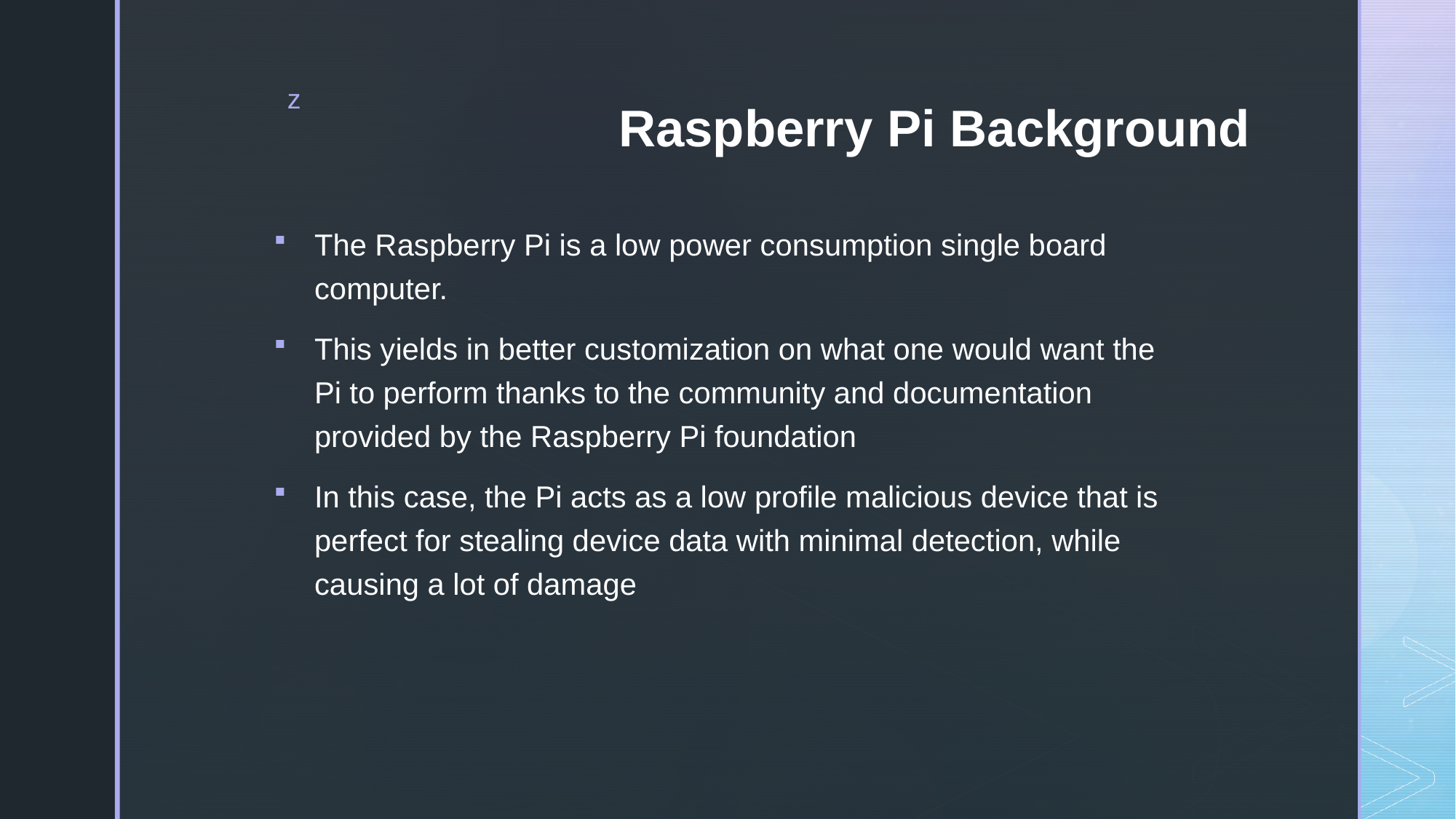

# Raspberry Pi Background
The Raspberry Pi is a low power consumption single board computer.
This yields in better customization on what one would want the Pi to perform thanks to the community and documentation provided by the Raspberry Pi foundation
In this case, the Pi acts as a low profile malicious device that is perfect for stealing device data with minimal detection, while causing a lot of damage